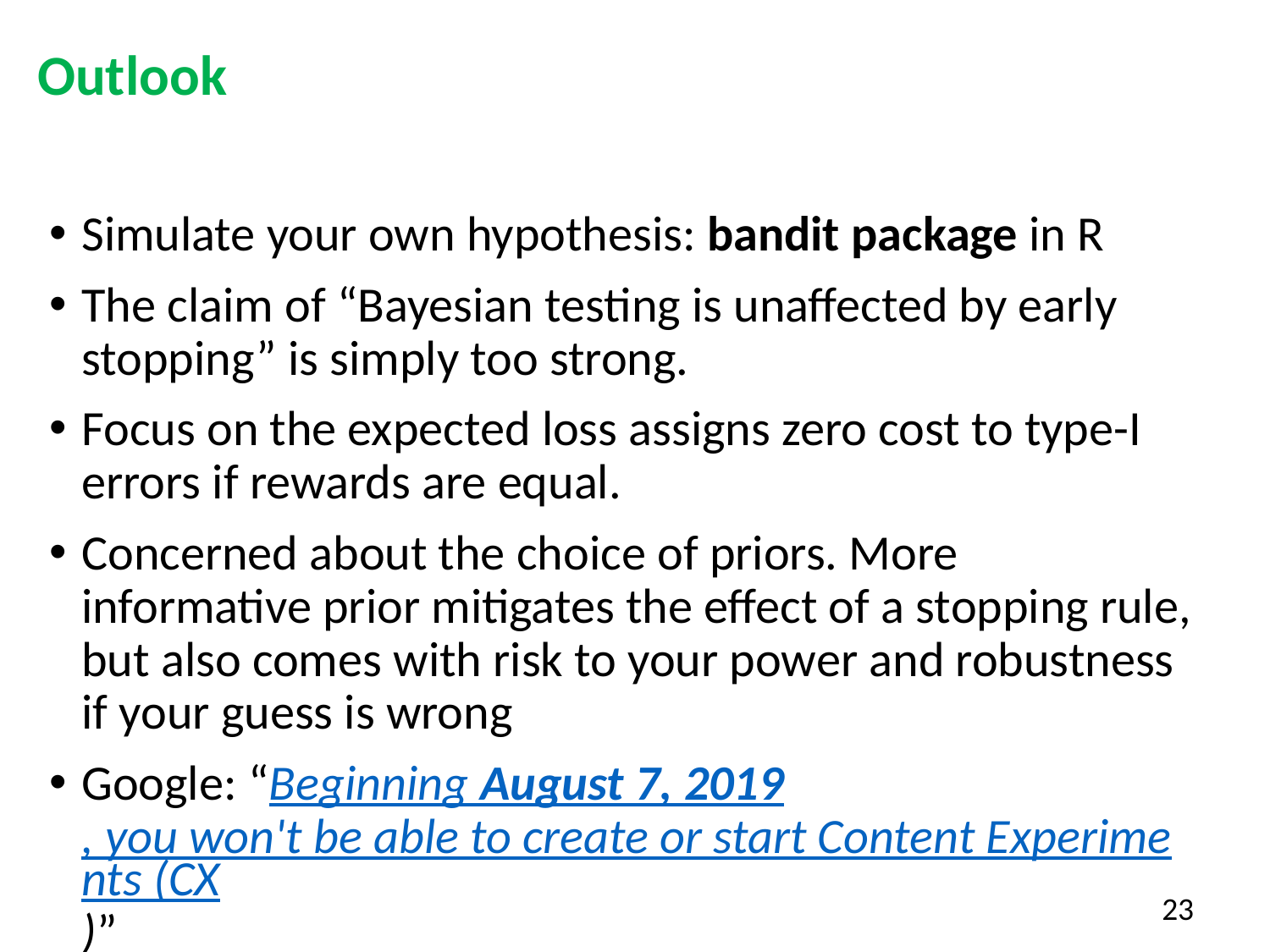

Outlook
Simulate your own hypothesis: bandit package in R
The claim of “Bayesian testing is unaffected by early stopping” is simply too strong.
Focus on the expected loss assigns zero cost to type-I errors if rewards are equal.
Concerned about the choice of priors. More informative prior mitigates the effect of a stopping rule, but also comes with risk to your power and robustness if your guess is wrong
Google: “Beginning August 7, 2019, you won't be able to create or start Content Experiments (CX)”
23